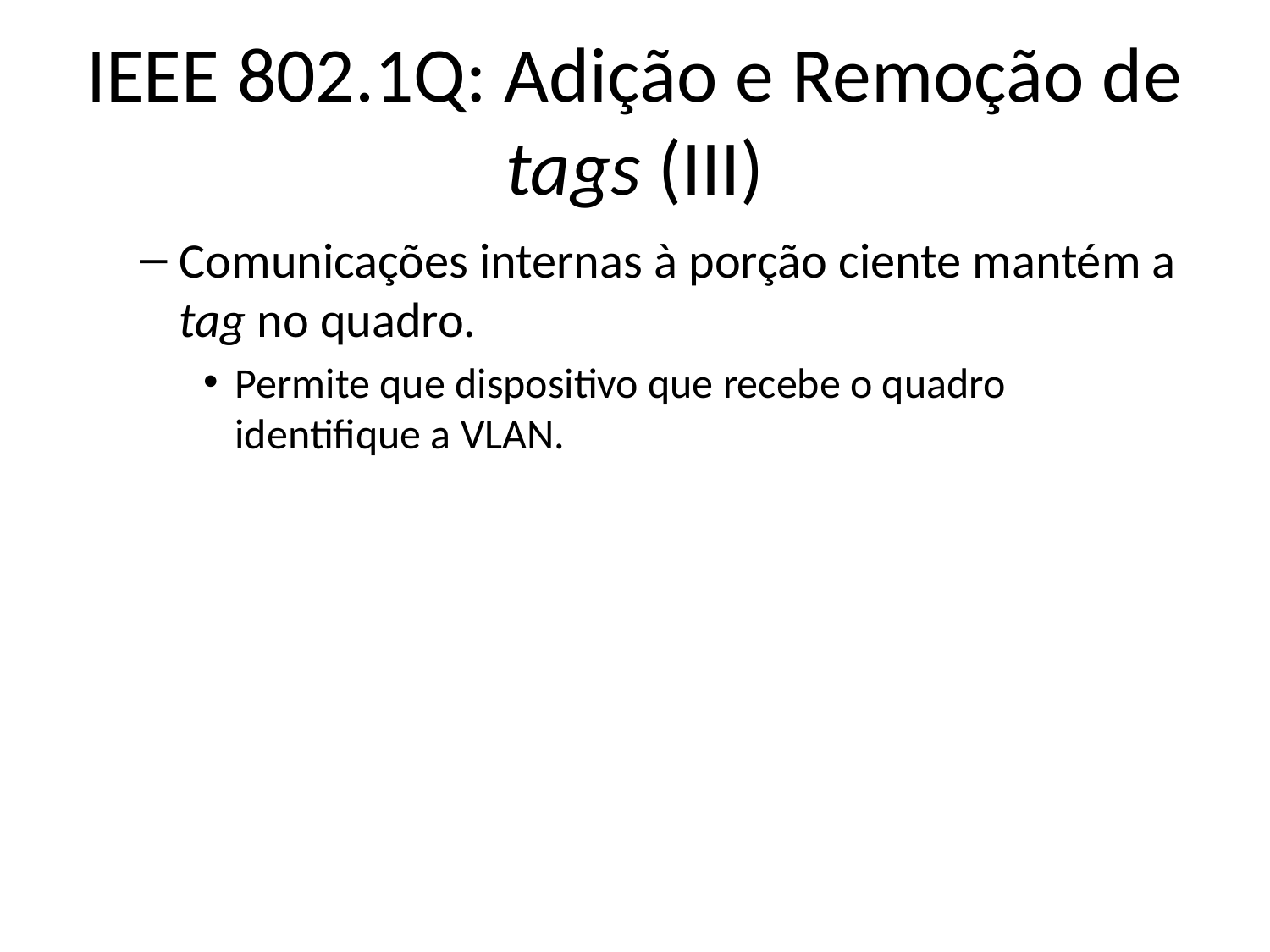

# IEEE 802.1Q: Adição e Remoção de tags (III)
Comunicações internas à porção ciente mantém a tag no quadro.
Permite que dispositivo que recebe o quadro identifique a VLAN.